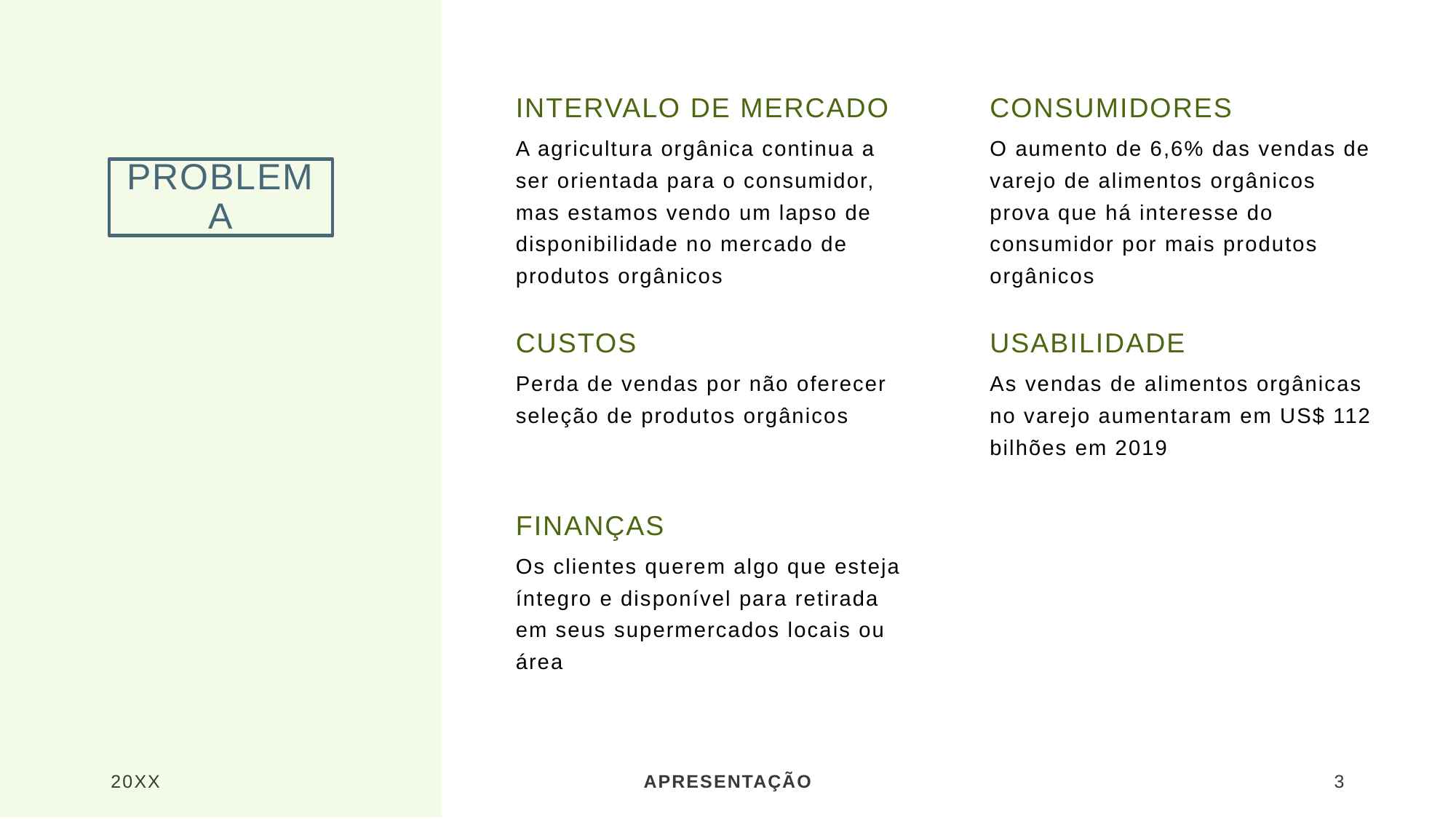

Intervalo de mercado
Consumidores
A agricultura orgânica continua a ser orientada para o consumidor, mas estamos vendo um lapso de disponibilidade no mercado de produtos orgânicos
O aumento de 6,6% das vendas de varejo de alimentos orgânicos prova que há interesse do consumidor por mais produtos orgânicos
# problema
Custos
Usabilidade
Perda de vendas por não oferecer seleção de produtos orgânicos
As vendas de alimentos orgânicas no varejo aumentaram em US$ 112 bilhões em 2019
Finanças
Os clientes querem algo que esteja íntegro e disponível para retirada em seus supermercados locais ou área
20XX
Apresentação
3